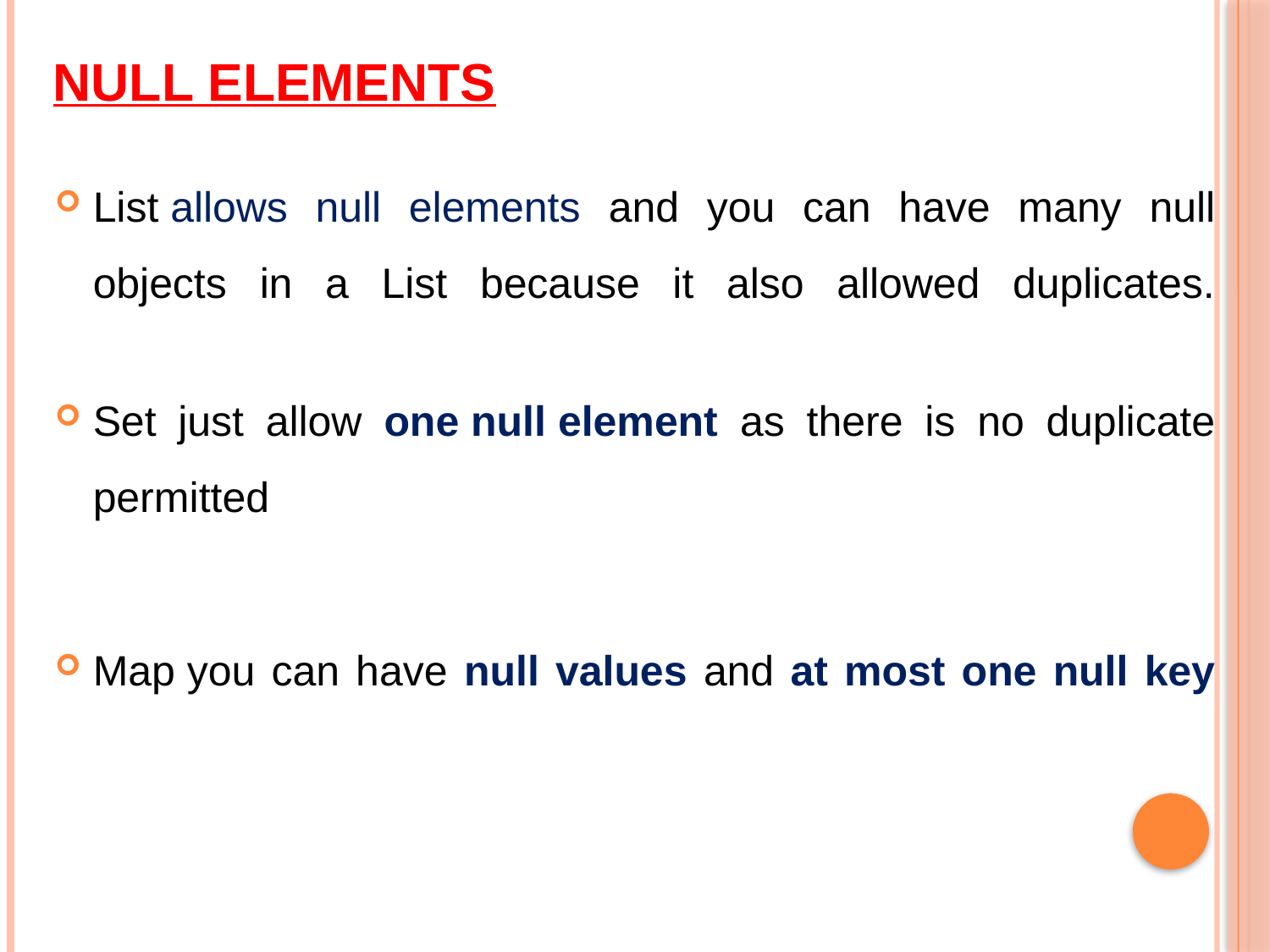

# Null elements
List allows null elements and you can have many null objects in a List because it also allowed duplicates.
Set just allow one null element as there is no duplicate permitted

Map you can have null values and at most one null key